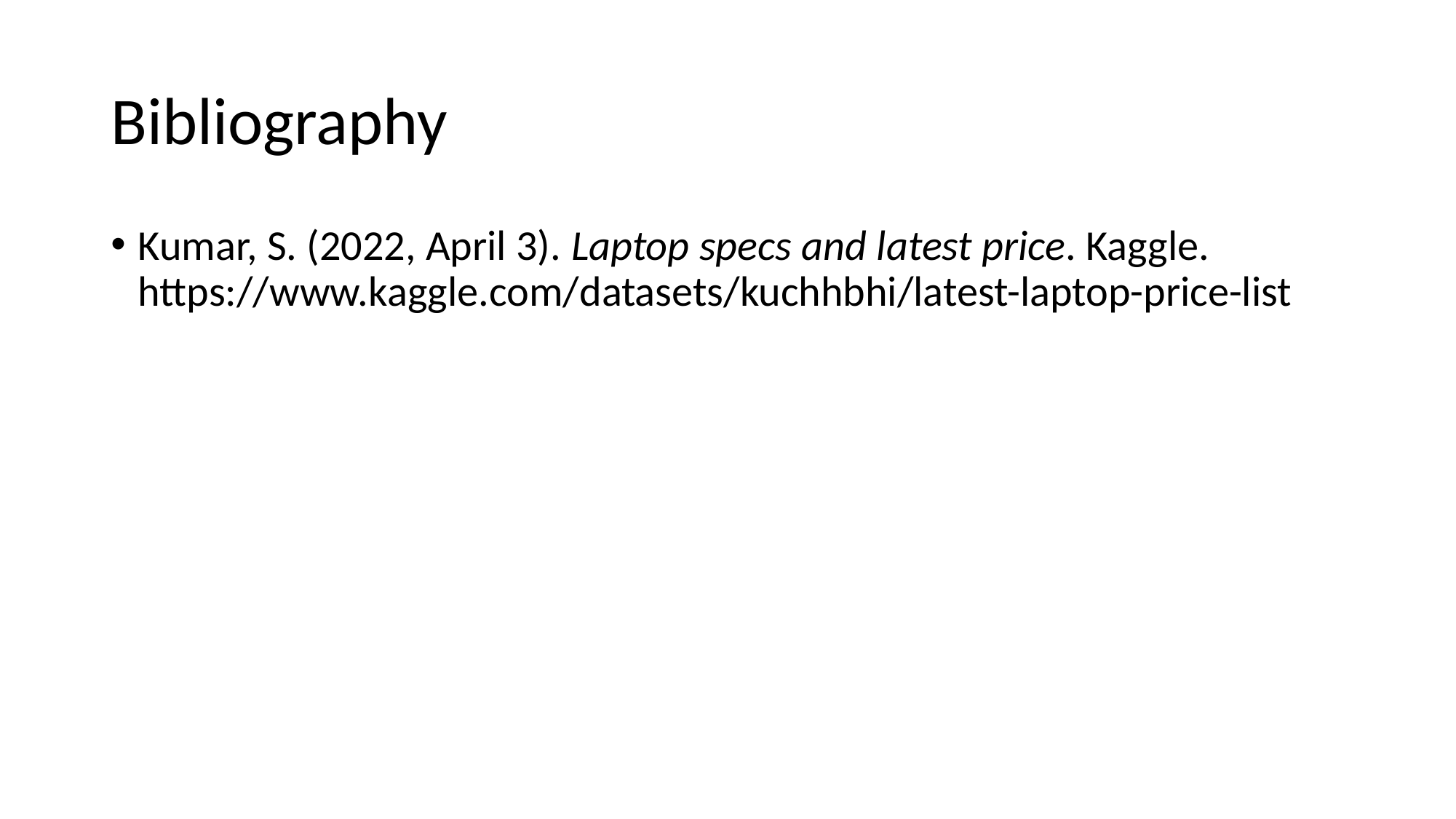

# Bibliography
Kumar, S. (2022, April 3). Laptop specs and latest price. Kaggle. https://www.kaggle.com/datasets/kuchhbhi/latest-laptop-price-list